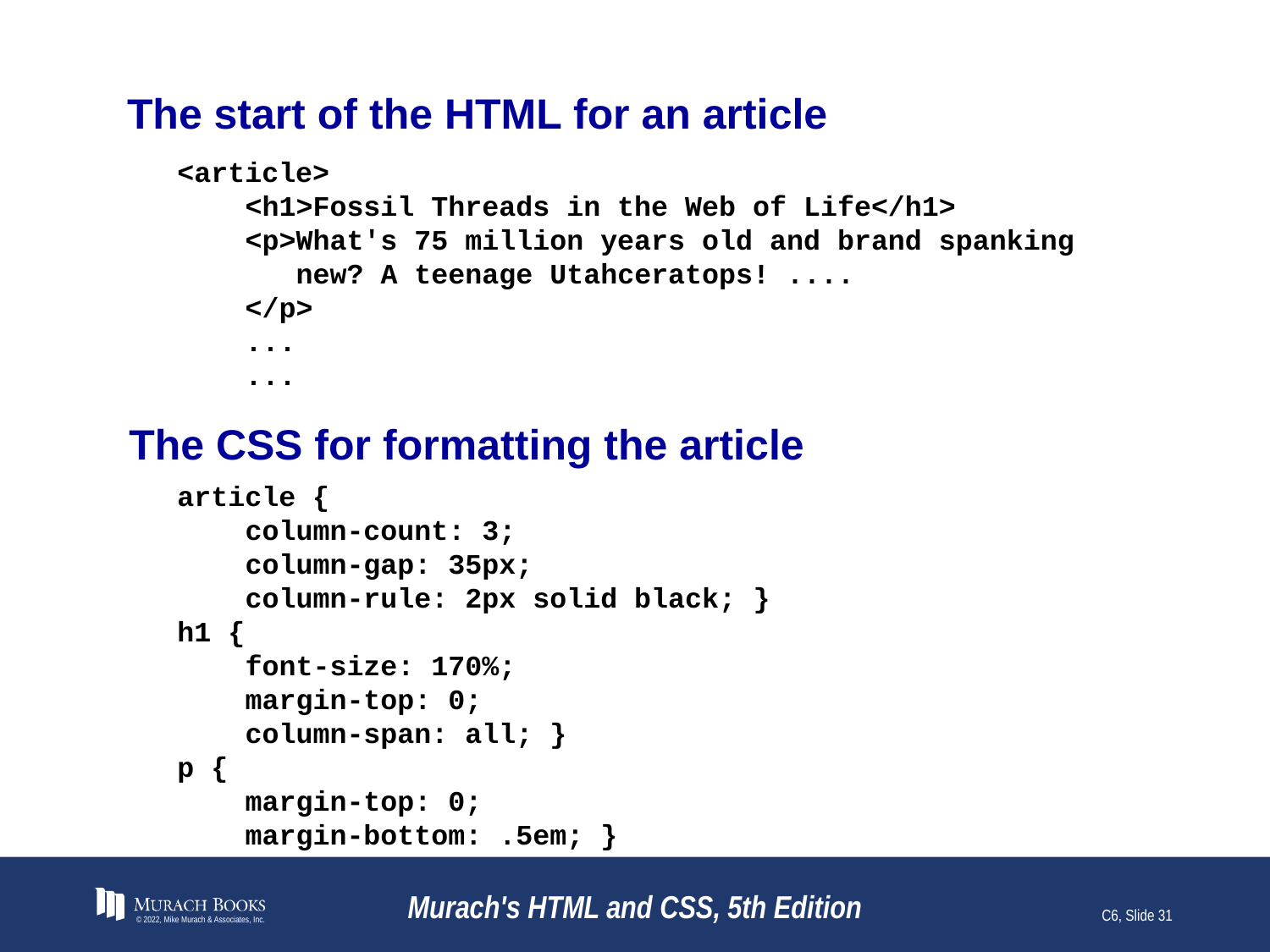

# The start of the HTML for an article
<article>
    <h1>Fossil Threads in the Web of Life</h1>
    <p>What's 75 million years old and brand spanking
       new? A teenage Utahceratops! ....
    </p>
    ...
    ...
The CSS for formatting the article
article {
    column-count: 3;
    column-gap: 35px;
    column-rule: 2px solid black; }
h1 {
    font-size: 170%;
    margin-top: 0;
    column-span: all; }
p {
    margin-top: 0;
    margin-bottom: .5em; }

© 2022, Mike Murach & Associates, Inc.
Murach's HTML and CSS, 5th Edition

C6, Slide 31